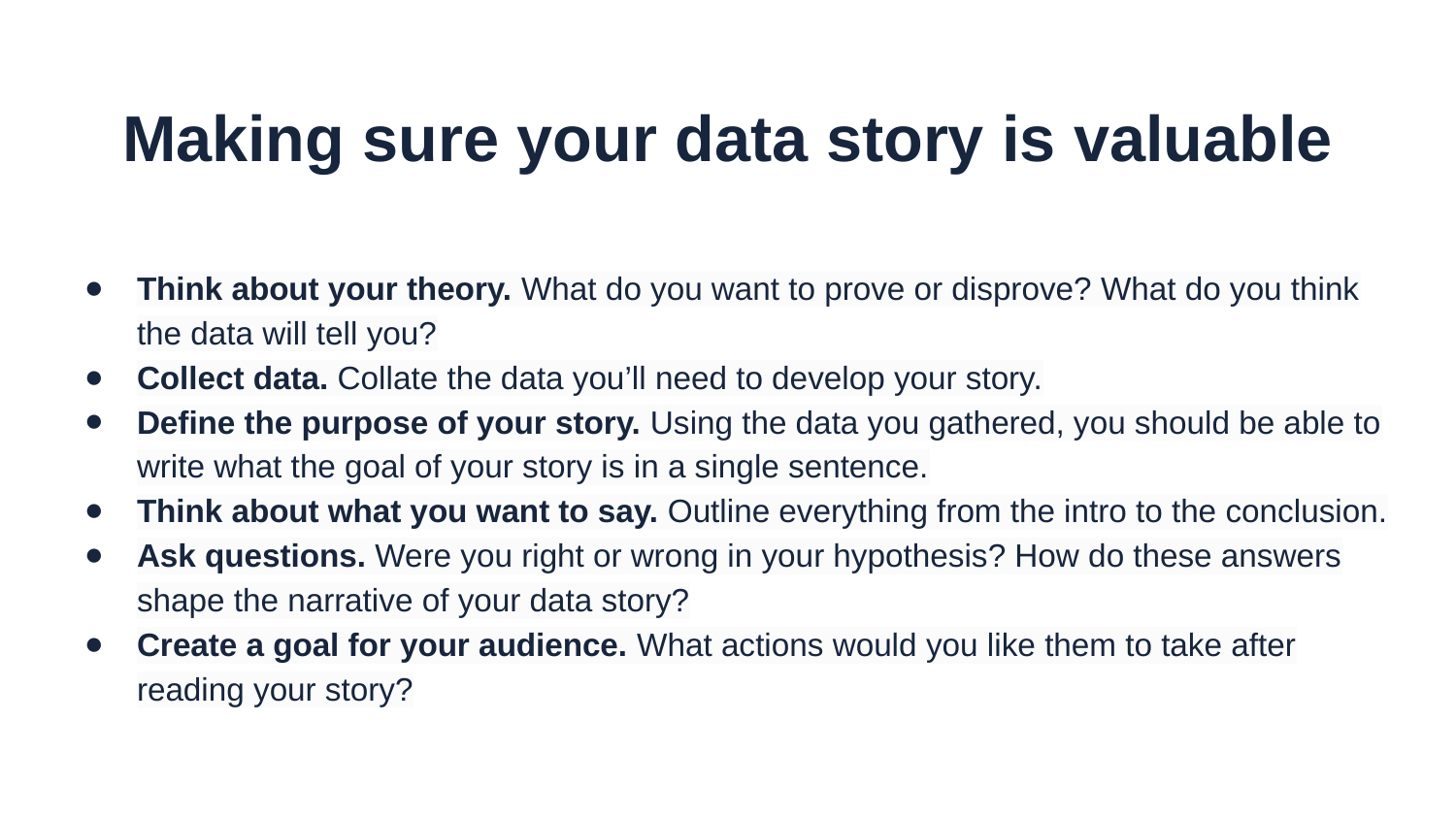

Making sure your data story is valuable
Think about your theory. What do you want to prove or disprove? What do you think the data will tell you?
Collect data. Collate the data you’ll need to develop your story.
Define the purpose of your story. Using the data you gathered, you should be able to write what the goal of your story is in a single sentence.
Think about what you want to say. Outline everything from the intro to the conclusion.
Ask questions. Were you right or wrong in your hypothesis? How do these answers shape the narrative of your data story?
Create a goal for your audience. What actions would you like them to take after reading your story?